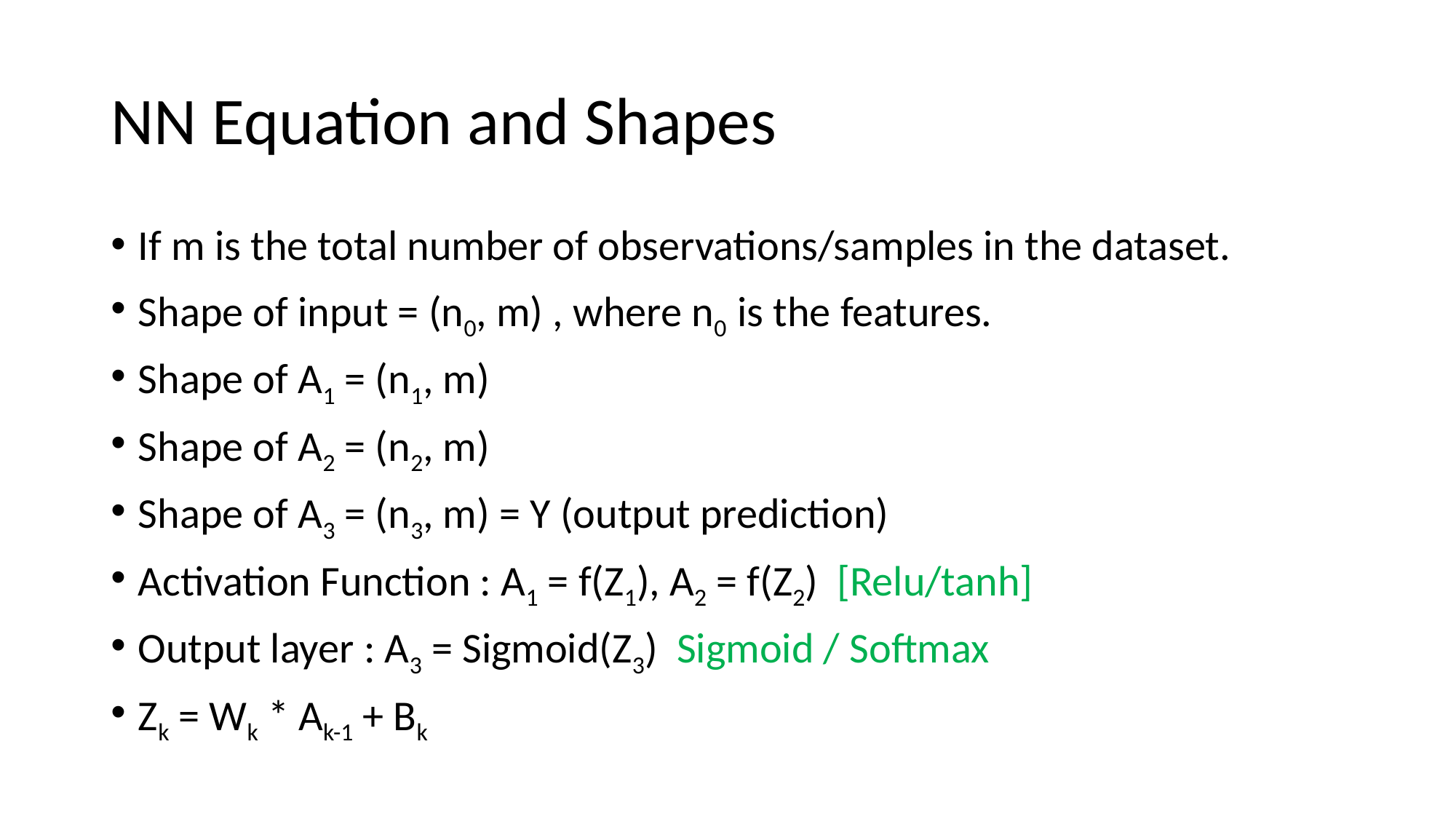

# NN Equation and Shapes
If m is the total number of observations/samples in the dataset.
Shape of input = (n0, m) , where n0  is the features.
Shape of A1 = (n1, m)
Shape of A2 = (n2, m)
Shape of A3 = (n3, m) = Y (output prediction)
Activation Function : A1 = f(Z1), A2 = f(Z2)  [Relu/tanh]
Output layer : A3 = Sigmoid(Z3)  Sigmoid / Softmax
Zk = Wk * Ak-1 + Bk